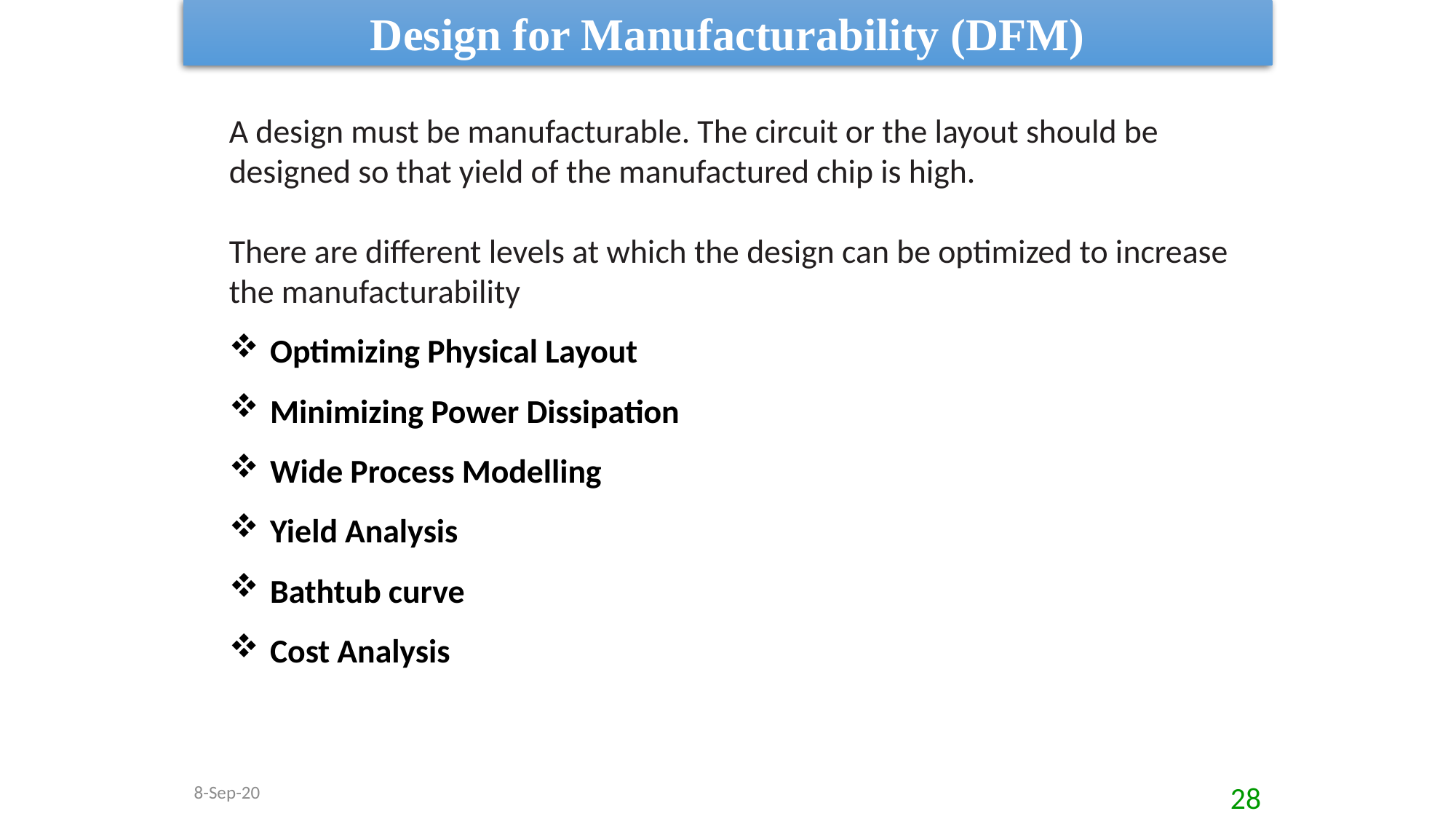

Design for Manufacturability (DFM)
A design must be manufacturable. The circuit or the layout should be designed so that yield of the manufactured chip is high.

There are different levels at which the design can be optimized to increase the manufacturability
Optimizing Physical Layout
Minimizing Power Dissipation
Wide Process Modelling
Yield Analysis
Bathtub curve
Cost Analysis

8-Sep-20
28